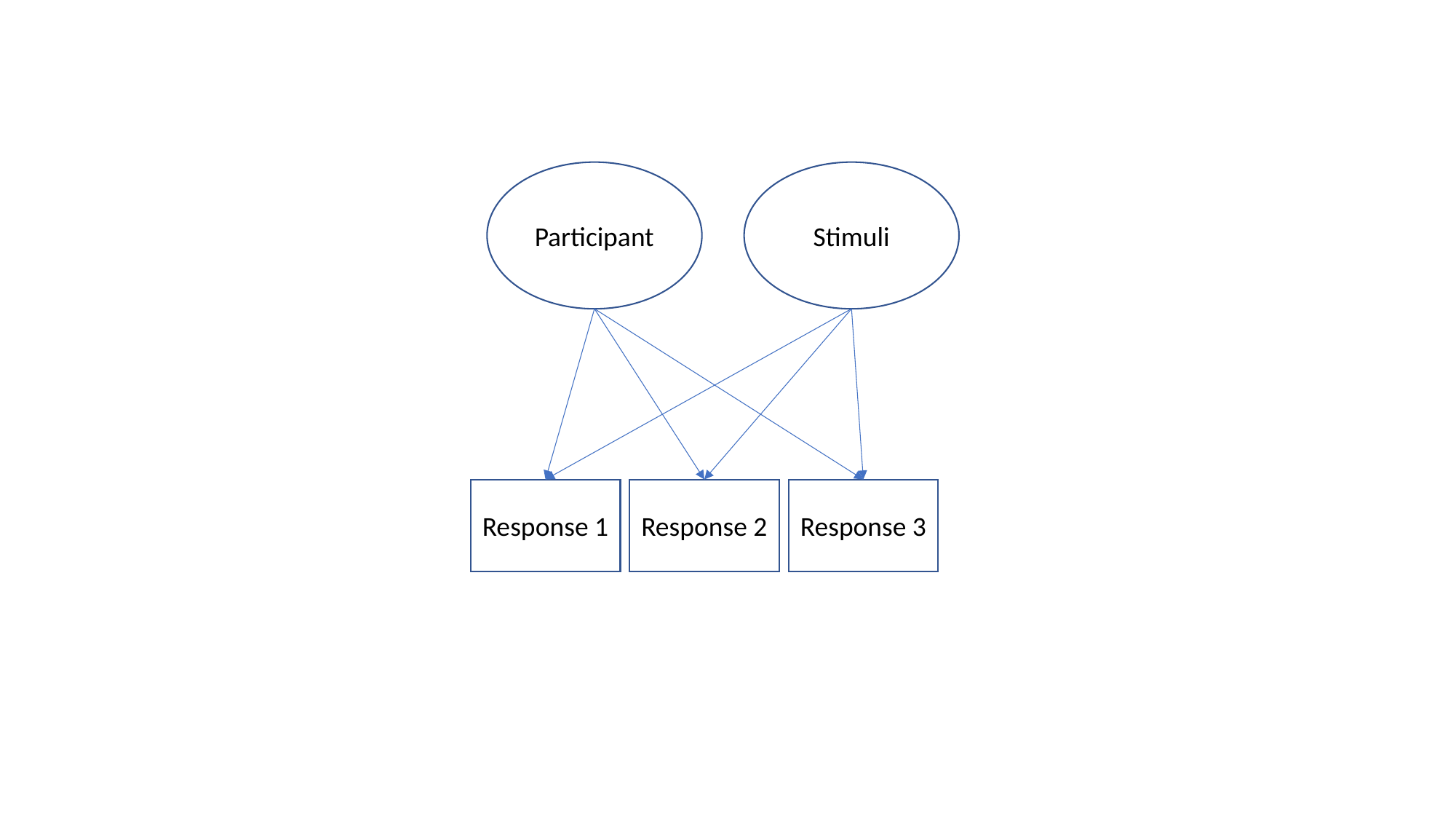

Participant
Stimuli
Response 2
Response 3
Response 1